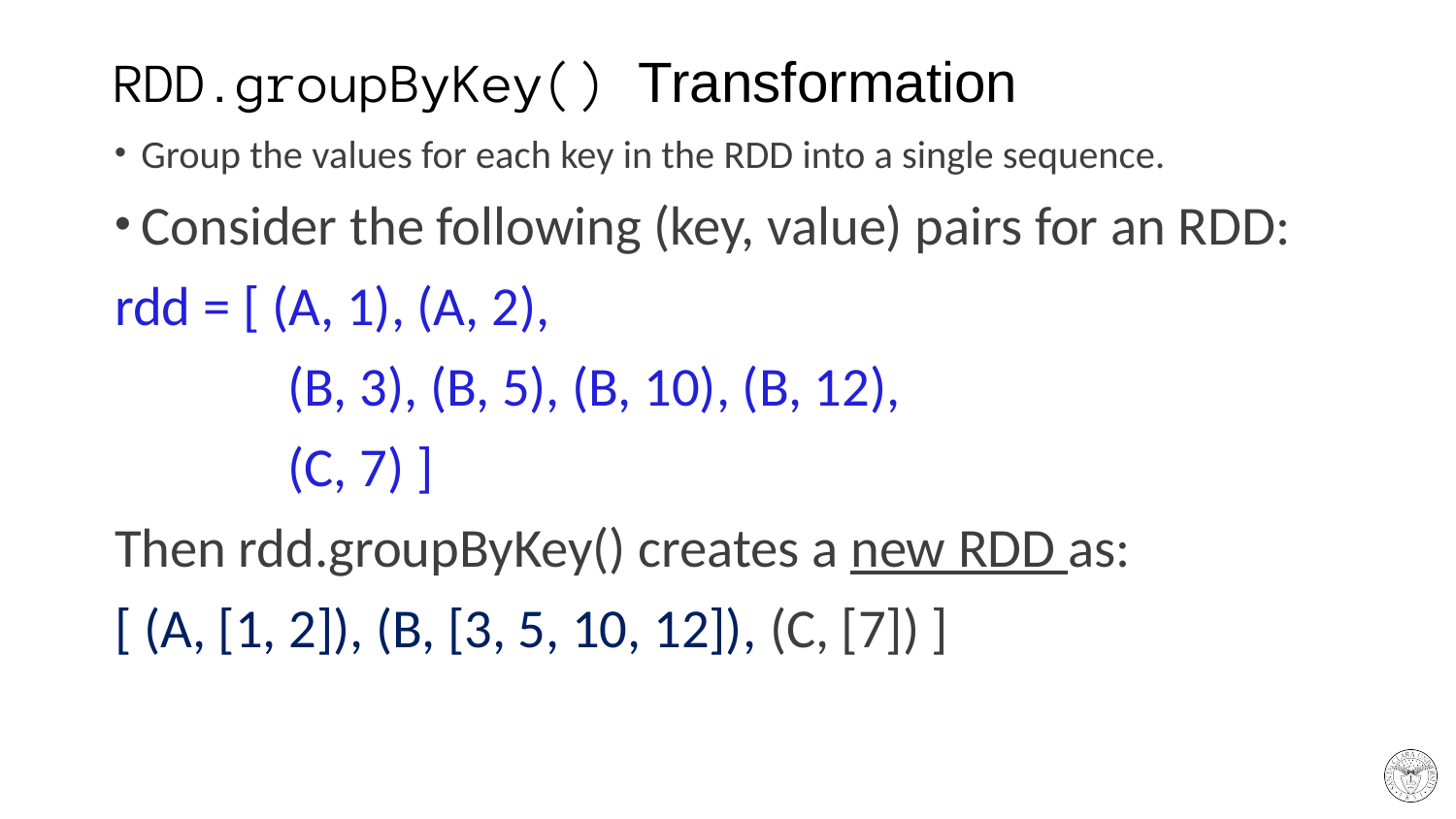

# RDD.groupByKey() Transformation
Group the values for each key in the RDD into a single sequence.
Consider the following (key, value) pairs for an RDD:
rdd = [ (A, 1), (A, 2),
              (B, 3), (B, 5), (B, 10), (B, 12),
              (C, 7) ]
Then rdd.groupByKey() creates a new RDD as:
[ (A, [1, 2]), (B, [3, 5, 10, 12]), (C, [7]) ]